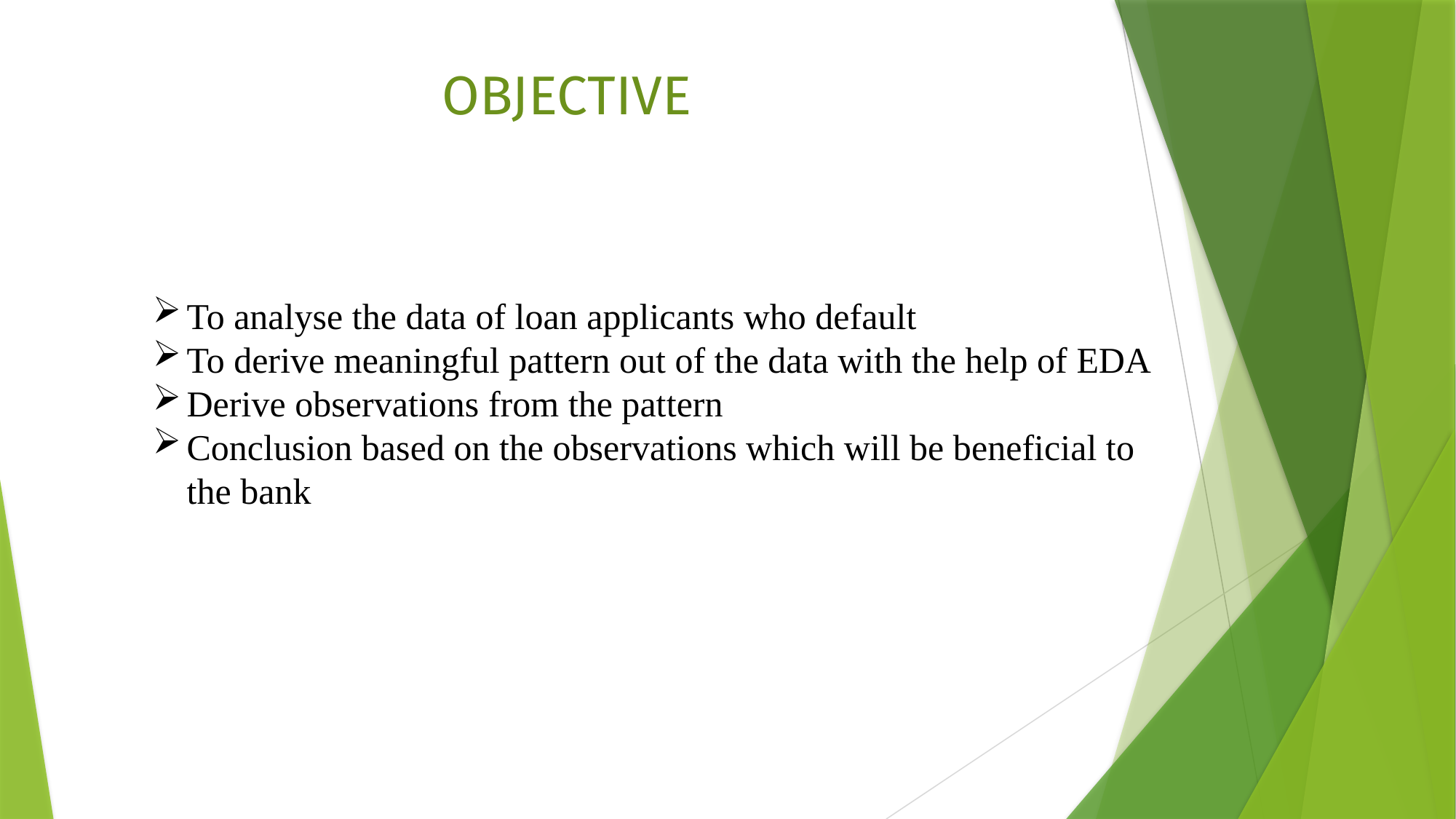

OBJECTIVE

To analyse the data of loan applicants who default
To derive meaningful pattern out of the data with the help of EDA
Derive observations from the pattern
Conclusion based on the observations which will be beneficial to the bank